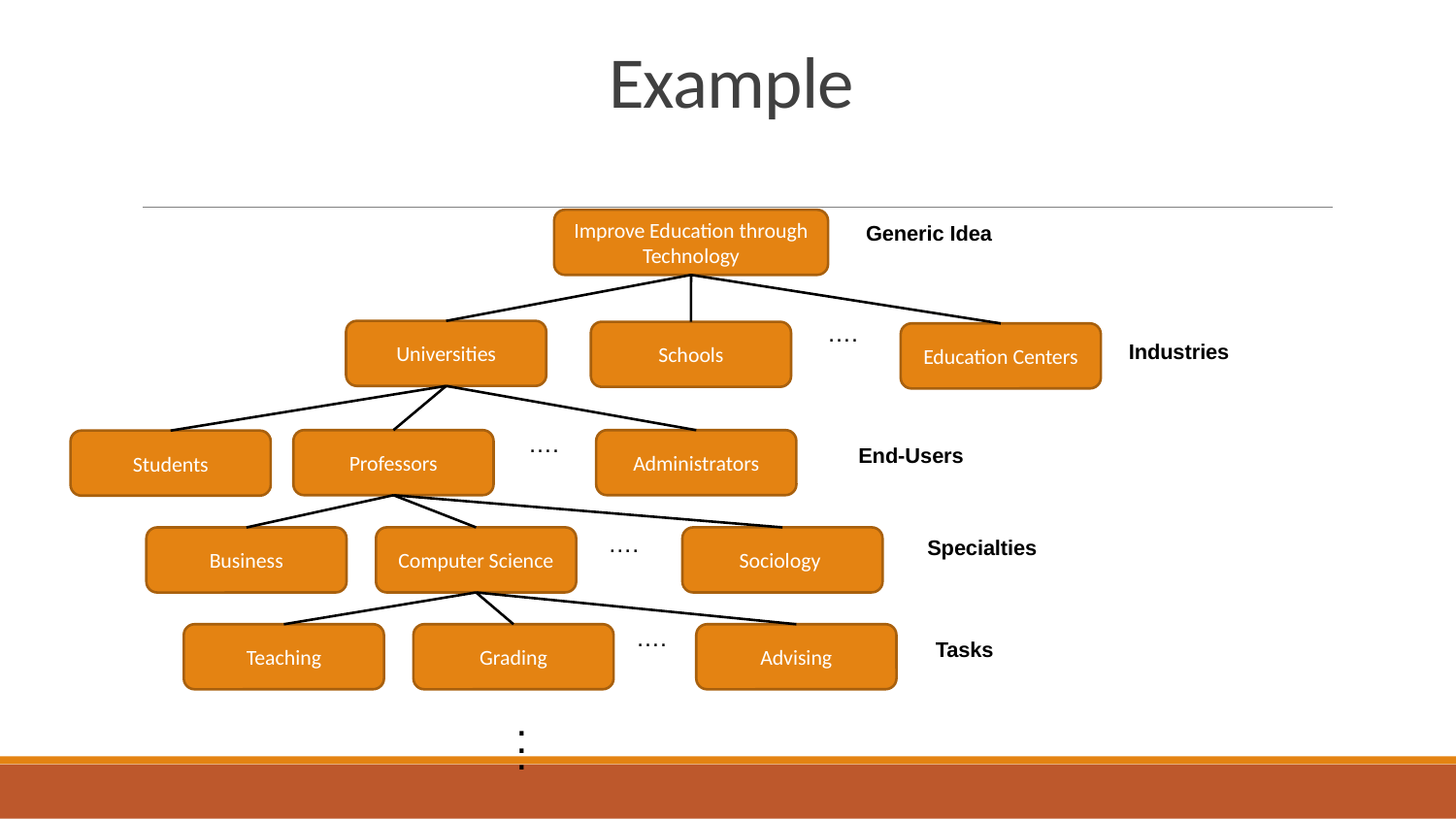

# Example
Improve Education through Technology
Generic Idea
….
Universities
Schools
Education Centers
Industries
….
Professors
Administrators
Students
End-Users
….
Computer Science
Sociology
Specialties
Business
….
Teaching
Grading
Advising
Tasks
.
.
.